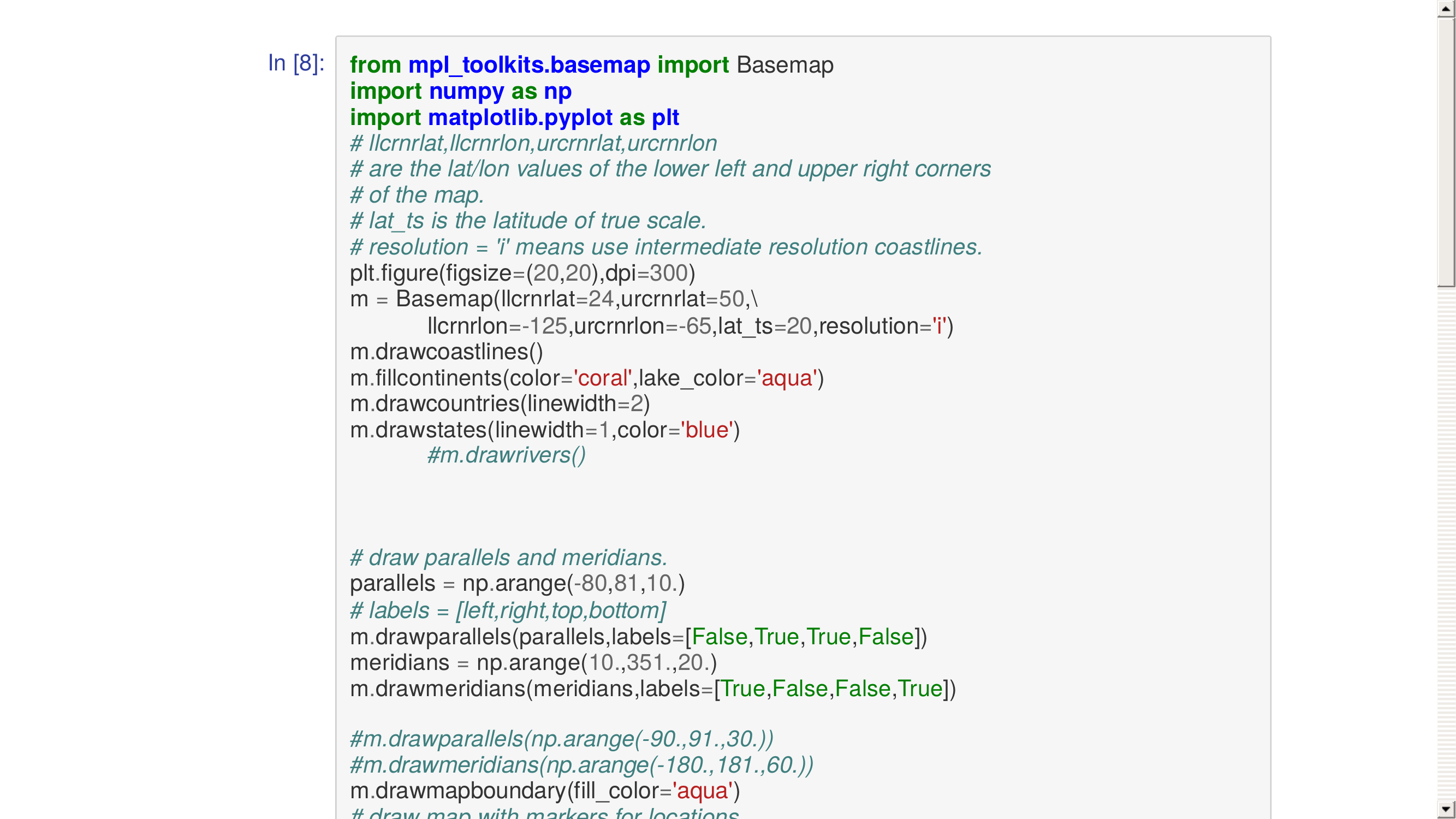

In [8]:
from mpl_toolkits.basemap import Basemap
import numpy as np
import matplotlib.pyplot as plt
# llcrnrlat,llcrnrlon,urcrnrlat,urcrnrlon
# are the lat/lon values of the lower left and upper right corners
# of the map.
# lat_ts is the latitude of true scale.
# resolution = 'i' means use intermediate resolution coastlines.
plt.figure(figsize=(20,20),dpi=300)
m = Basemap(llcrnrlat=24,urcrnrlat=50,\
llcrnrlon=-125,urcrnrlon=-65,lat_ts=20,resolution='i') m.drawcoastlines() m.fillcontinents(color='coral',lake_color='aqua') m.drawcountries(linewidth=2) m.drawstates(linewidth=1,color='blue')
#m.drawrivers()

# draw parallels and meridians.
parallels = np.arange(-80,81,10.)
# labels = [left,right,top,bottom] m.drawparallels(parallels,labels=[False,True,True,False]) meridians = np.arange(10.,351.,20.) m.drawmeridians(meridians,labels=[True,False,False,True])
#m.drawparallels(np.arange(-90.,91.,30.))
#m.drawmeridians(np.arange(-180.,181.,60.))
m.drawmapboundary(fill_color='aqua')
# draw map with markers for locations